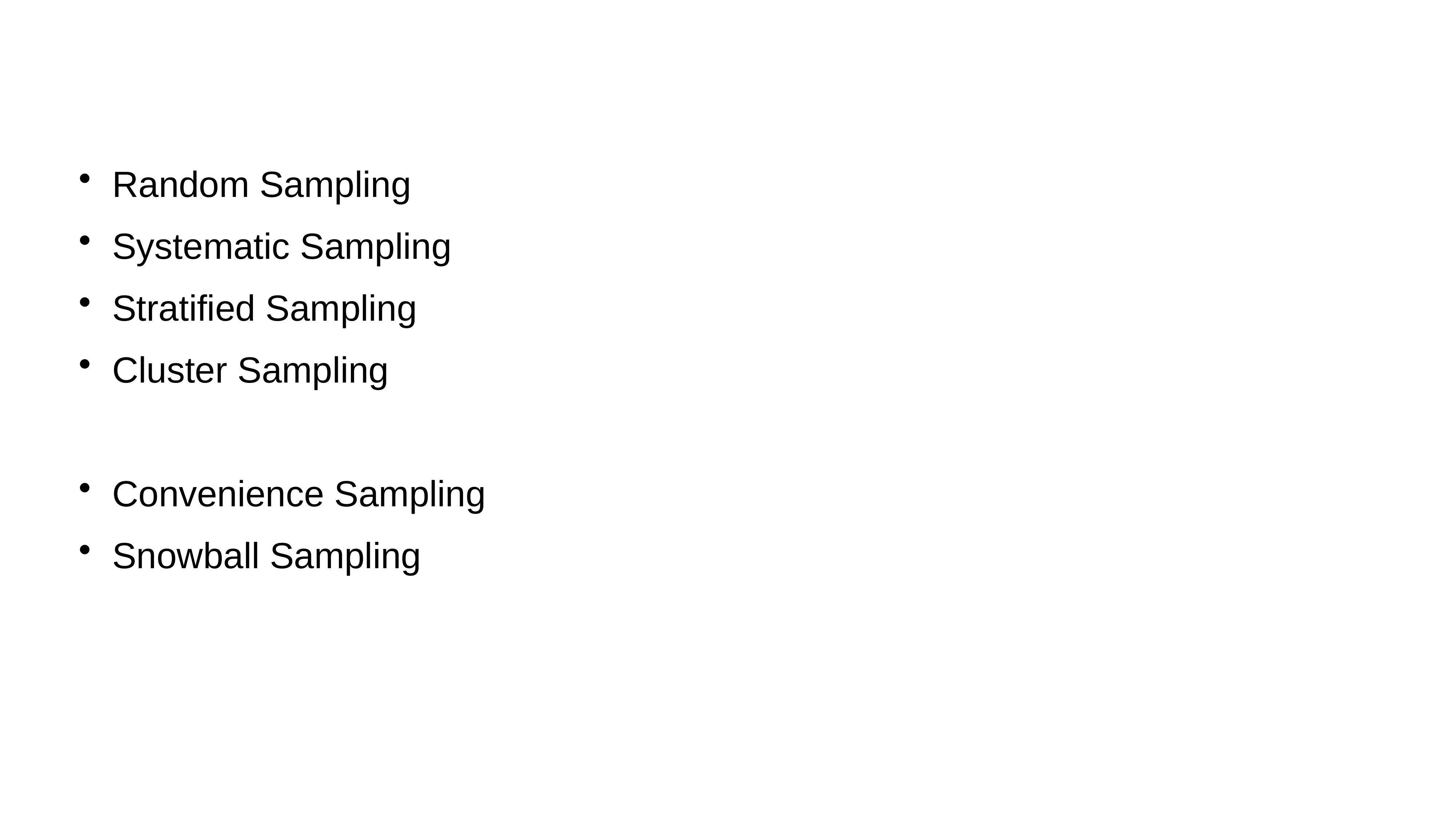

Random Sampling
Systematic Sampling
Stratified Sampling
Cluster Sampling

Convenience Sampling
Snowball Sampling